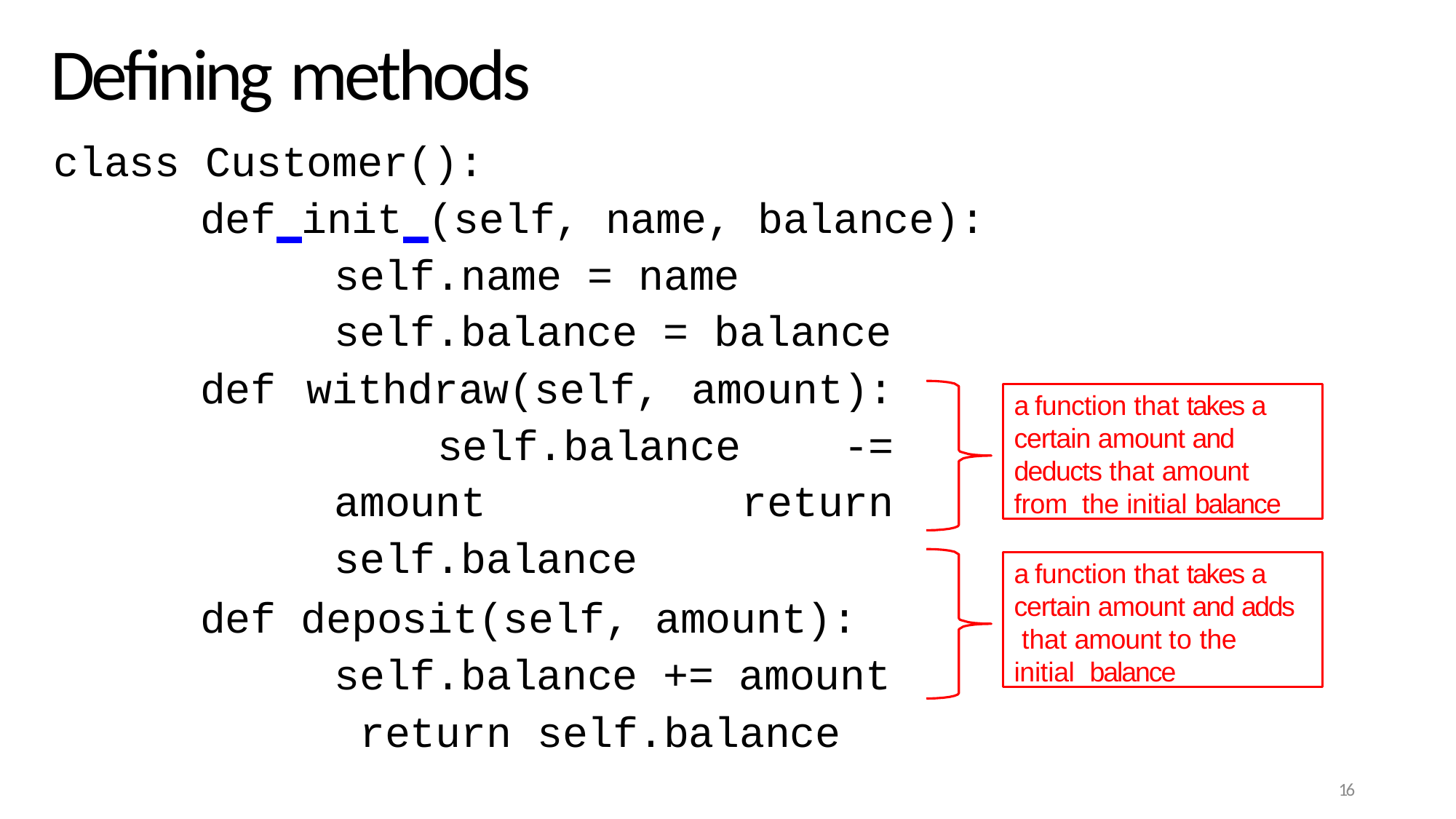

# Defining methods
class Customer():
def init (self, name, balance):
self.name = name  self.balance = balance
def withdraw(self, amount):  self.balance -= amount  return self.balance
def deposit(self, amount):  self.balance += amount  return self.balance

a function that takes a  certain amount and  deducts that amount from  the initial balance

a function that takes a  certain amount and adds  that amount to the initial  balance
16